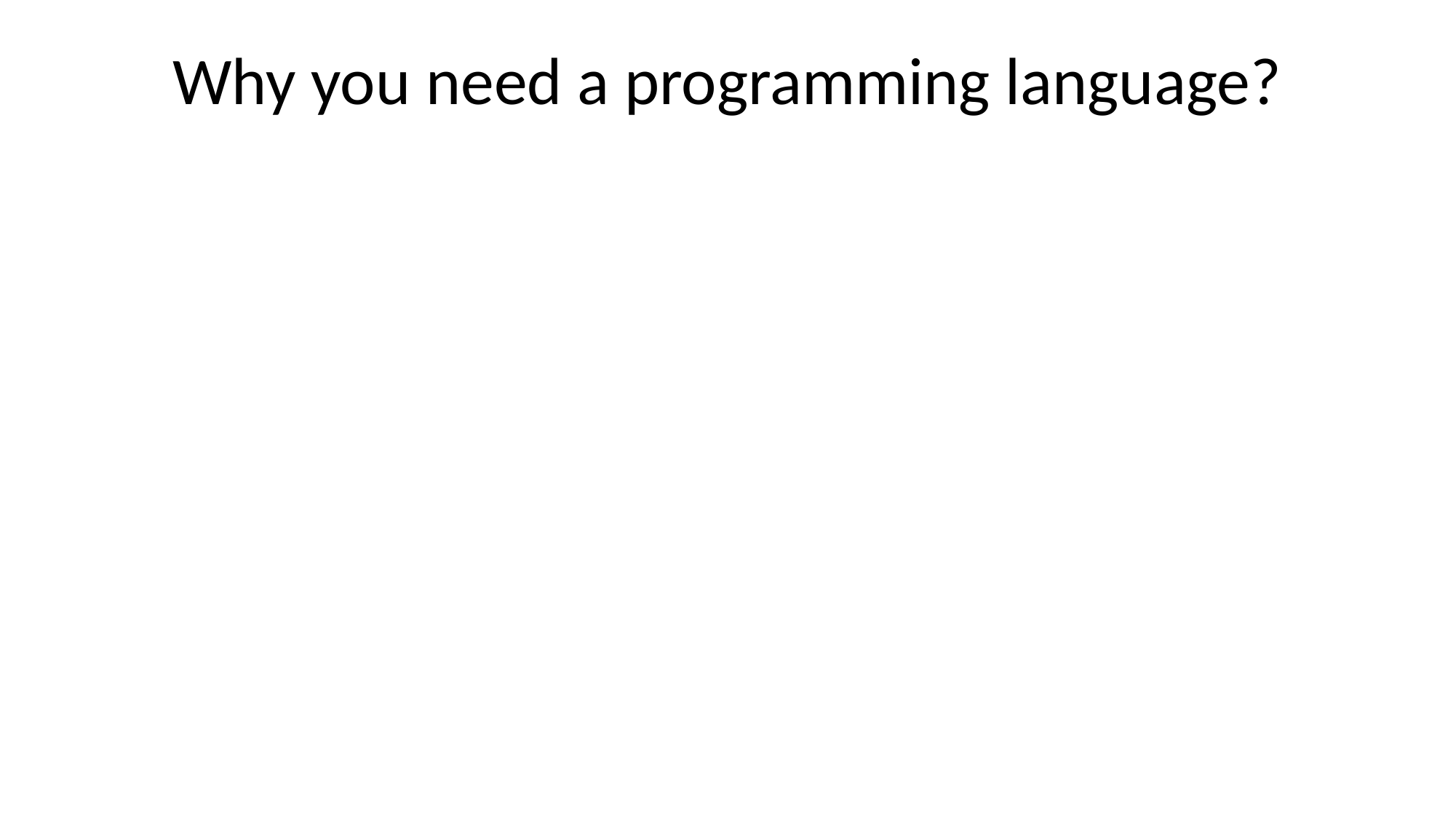

# Why you need a programming language?